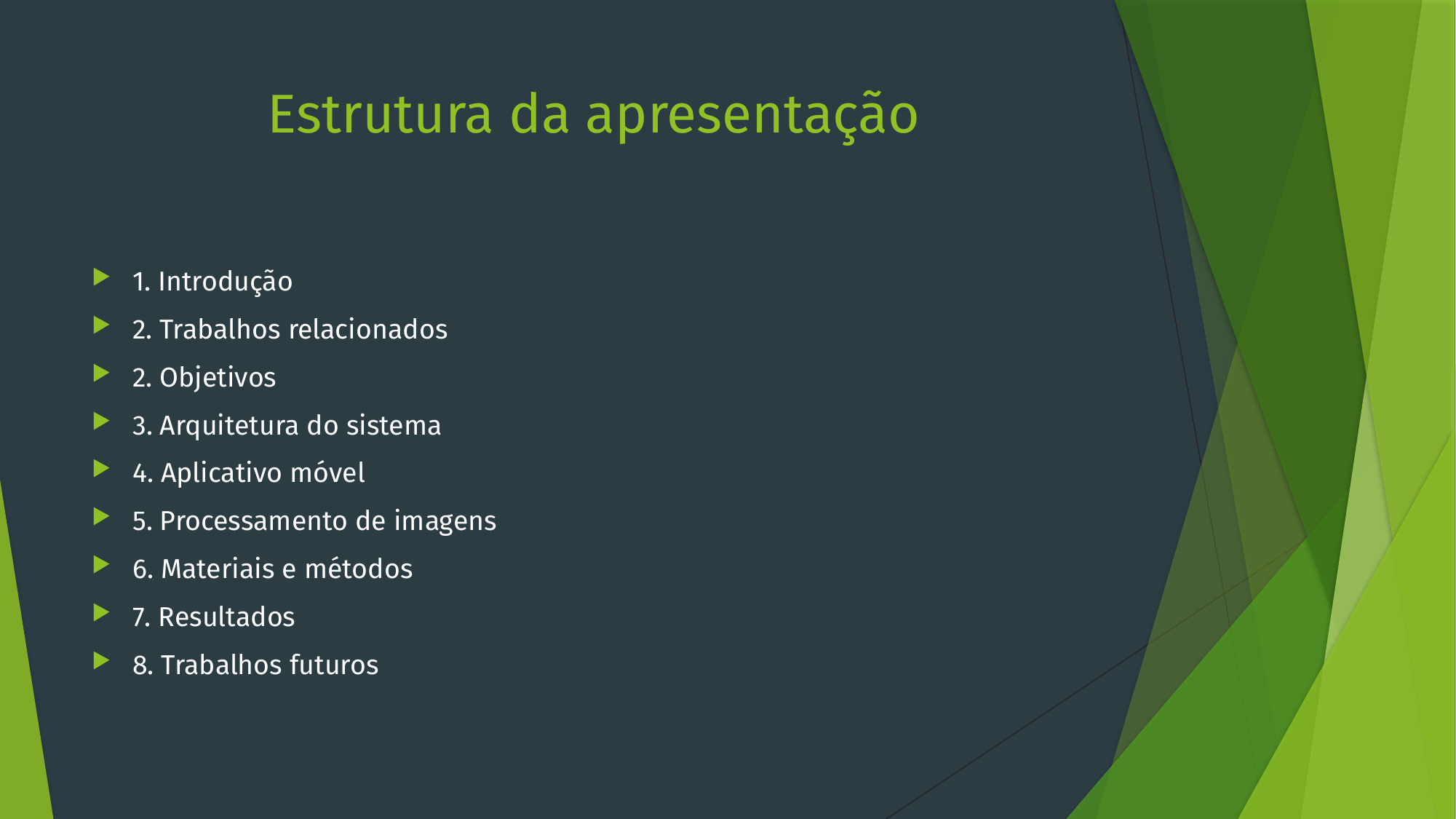

# Estrutura da apresentação
1. Introdução
2. Trabalhos relacionados
2. Objetivos
3. Arquitetura do sistema
4. Aplicativo móvel
5. Processamento de imagens
6. Materiais e métodos
7. Resultados
8. Trabalhos futuros